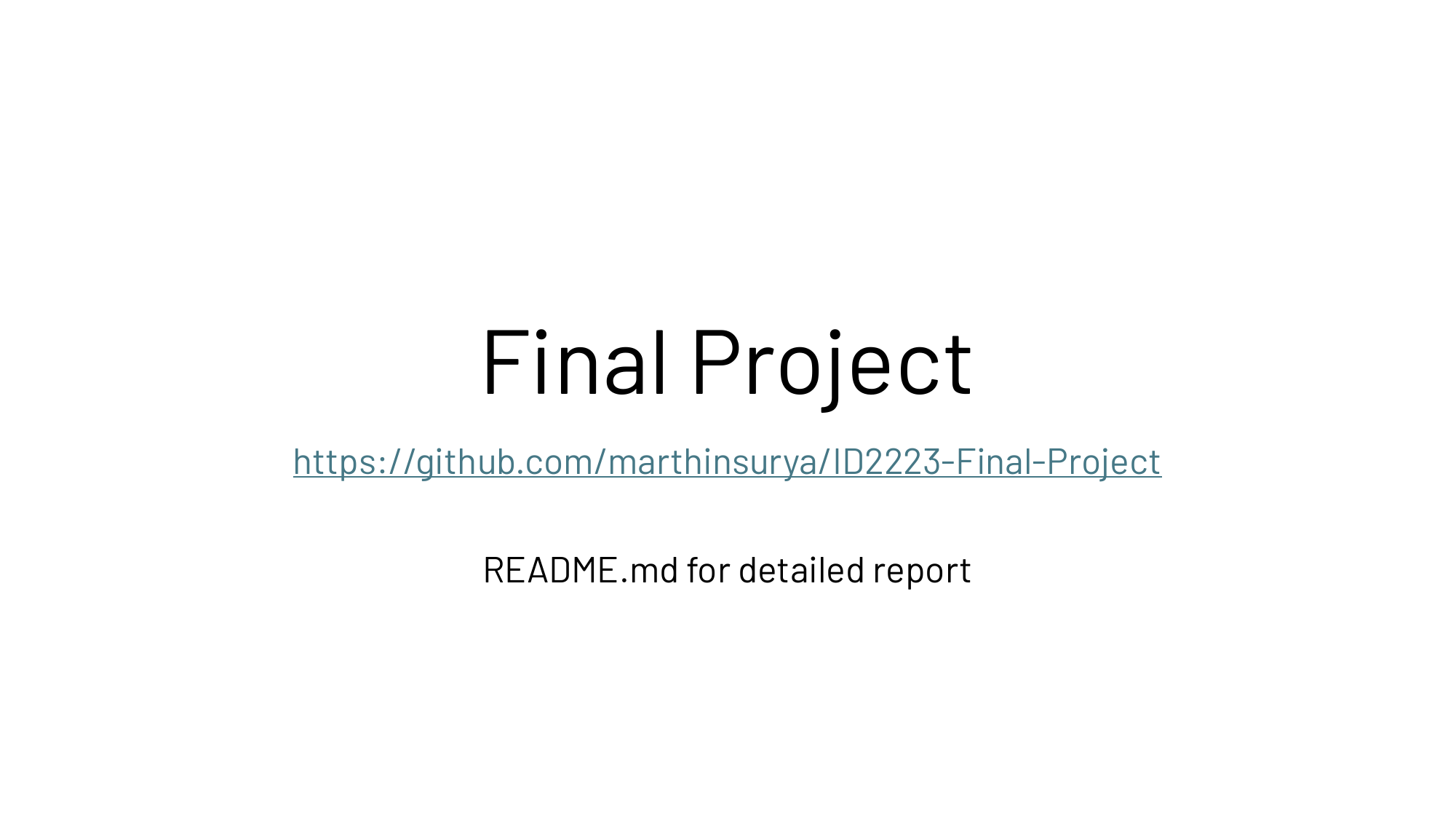

# Final Project
https://github.com/marthinsurya/ID2223-Final-Project

README.md for detailed report